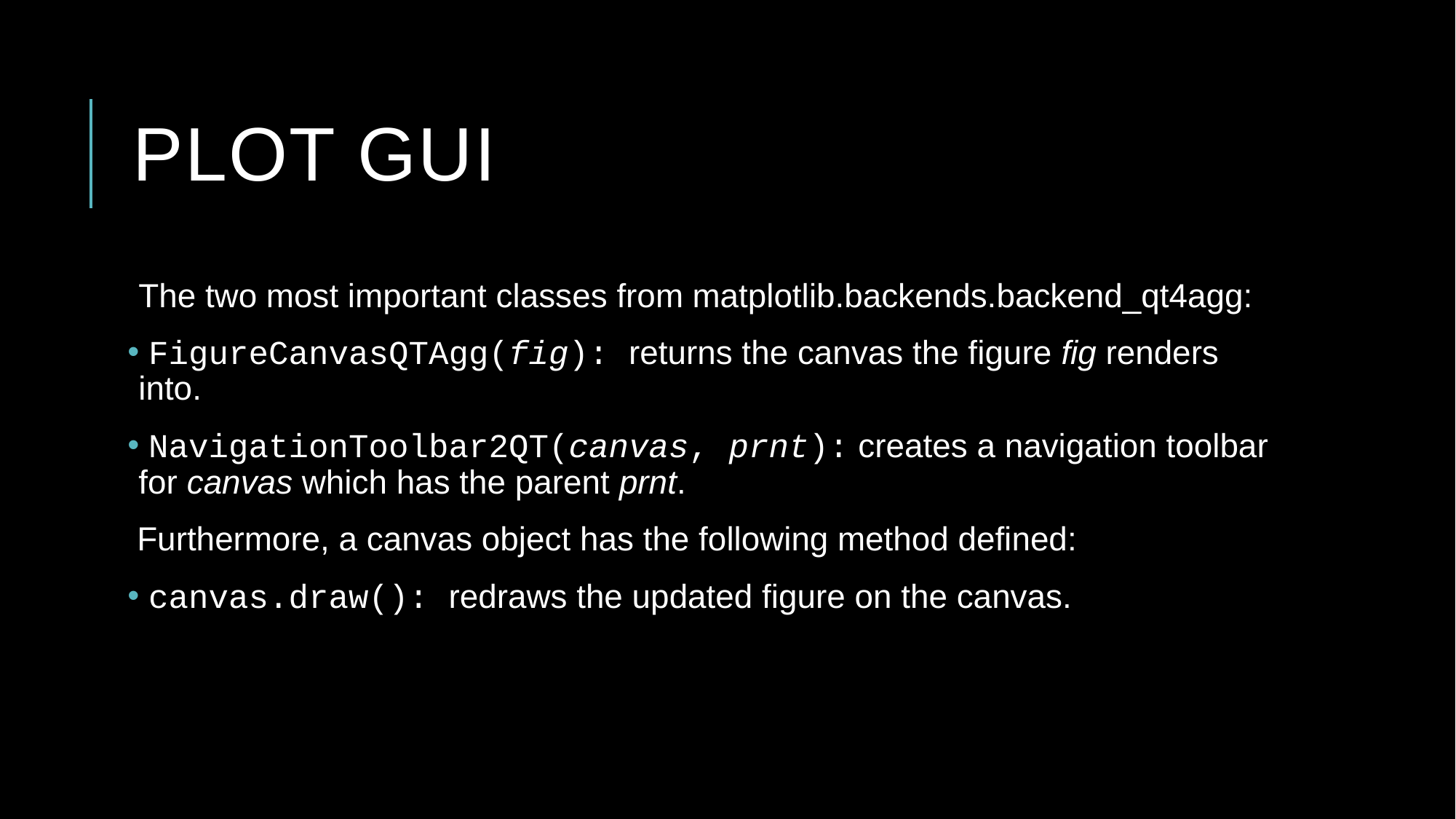

# plot gui
The two most important classes from matplotlib.backends.backend_qt4agg:
 FigureCanvasQTAgg(fig): returns the canvas the figure fig renders into.
 NavigationToolbar2QT(canvas, prnt): creates a navigation toolbar for canvas which has the parent prnt.
 Furthermore, a canvas object has the following method defined:
 canvas.draw(): redraws the updated figure on the canvas.